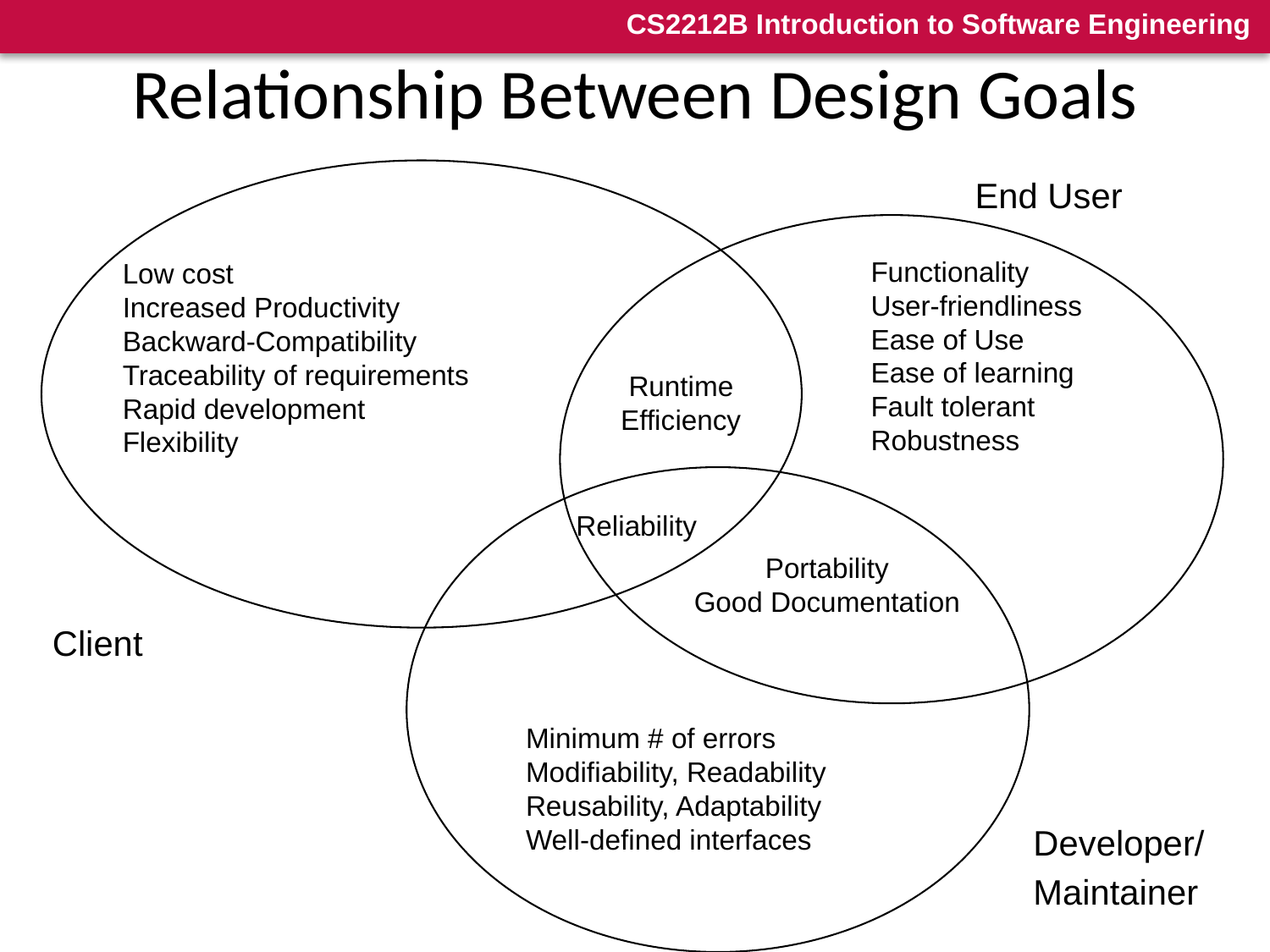

# Relationship Between Design Goals

End User

Functionality
User-friendliness
Ease of Use
Ease of learning
Fault tolerant
Robustness
Low cost
Increased Productivity
Backward-Compatibility
Traceability of requirements
Rapid development
Flexibility
Runtime
Efficiency

Reliability
Portability
Good Documentation
Client
Minimum # of errors
Modifiability, Readability
Reusability, Adaptability
Well-defined interfaces
Developer/
Maintainer